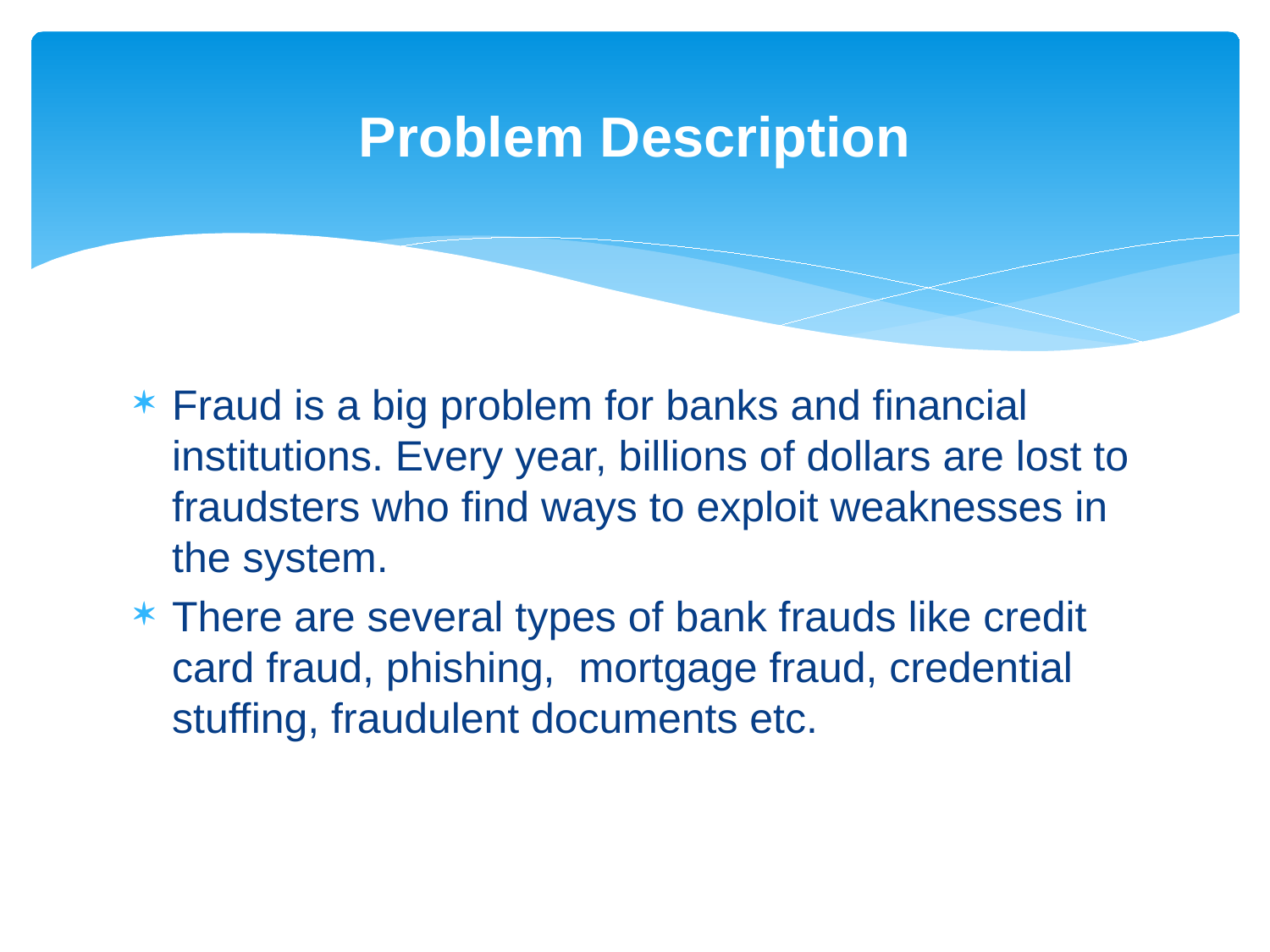

# Problem Description
Fraud is a big problem for banks and financial institutions. Every year, billions of dollars are lost to fraudsters who find ways to exploit weaknesses in the system.
There are several types of bank frauds like credit card fraud, phishing,  mortgage fraud, credential stuffing, fraudulent documents etc.